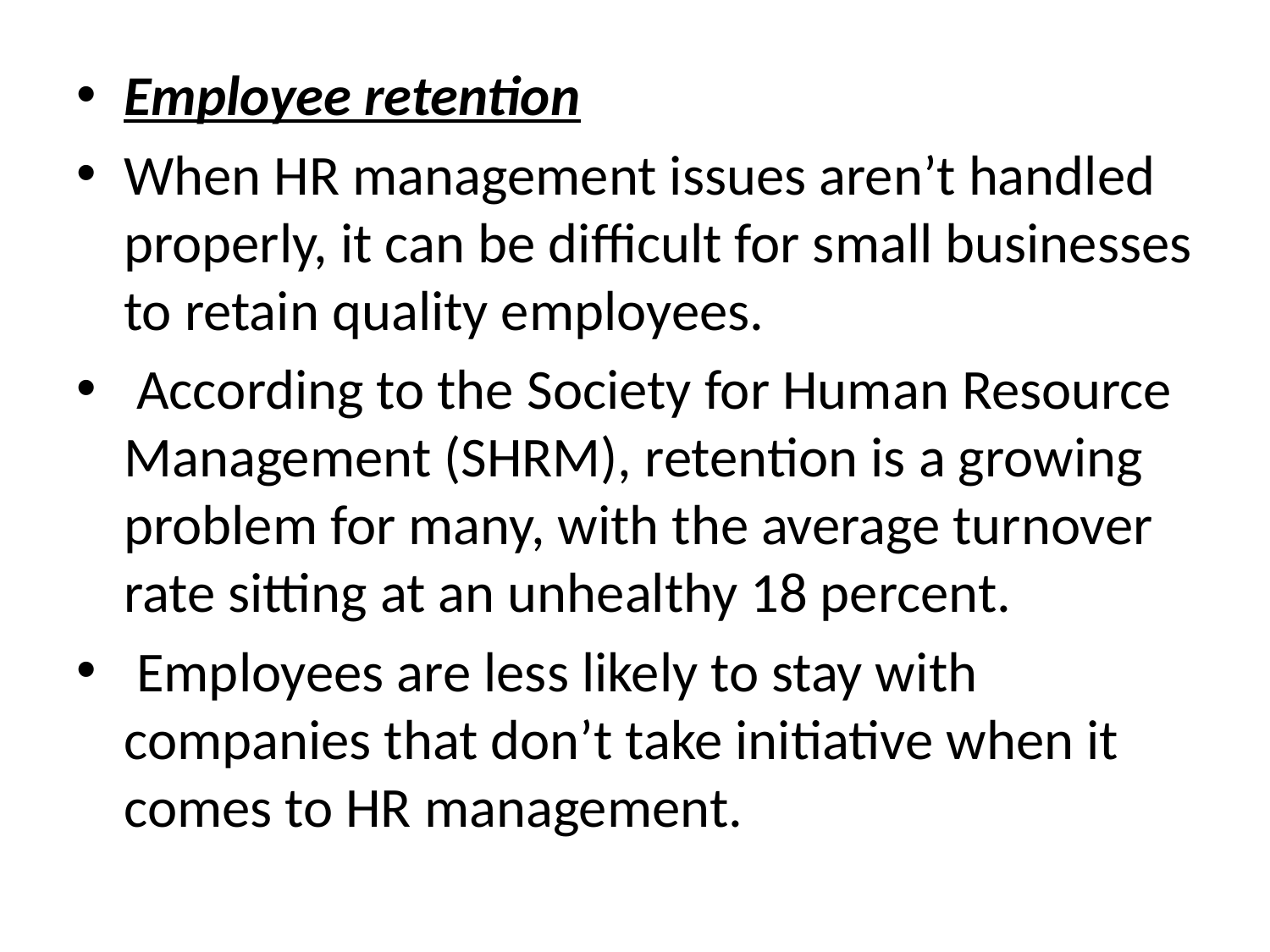

Employee retention
When HR management issues aren’t handled properly, it can be difficult for small businesses to retain quality employees.
 According to the Society for Human Resource Management (SHRM), retention is a growing problem for many, with the average turnover rate sitting at an unhealthy 18 percent.
 Employees are less likely to stay with companies that don’t take initiative when it comes to HR management.